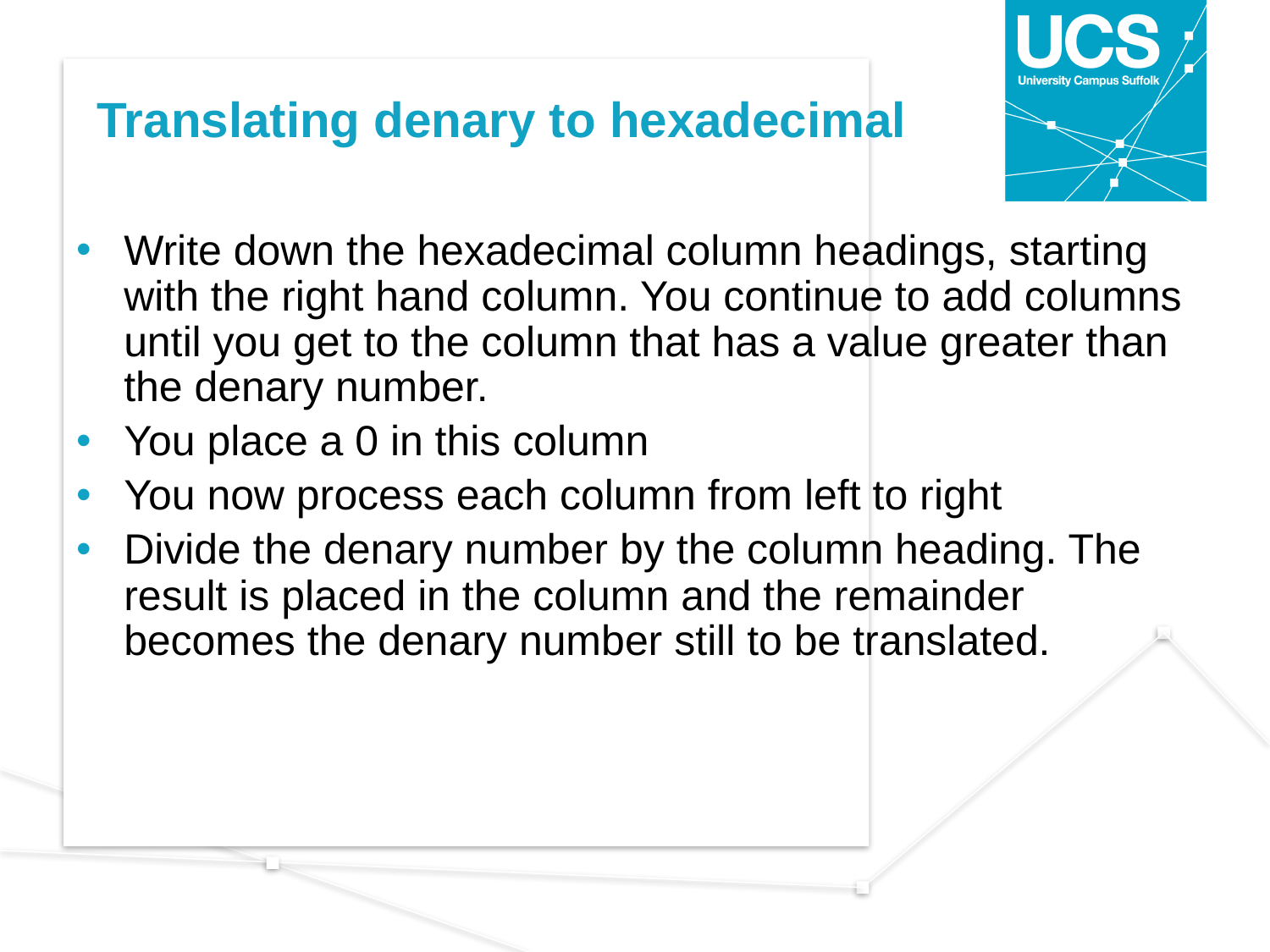

# Translating denary to hexadecimal
Write down the hexadecimal column headings, starting with the right hand column. You continue to add columns until you get to the column that has a value greater than the denary number.
You place a 0 in this column
You now process each column from left to right
Divide the denary number by the column heading. The result is placed in the column and the remainder becomes the denary number still to be translated.